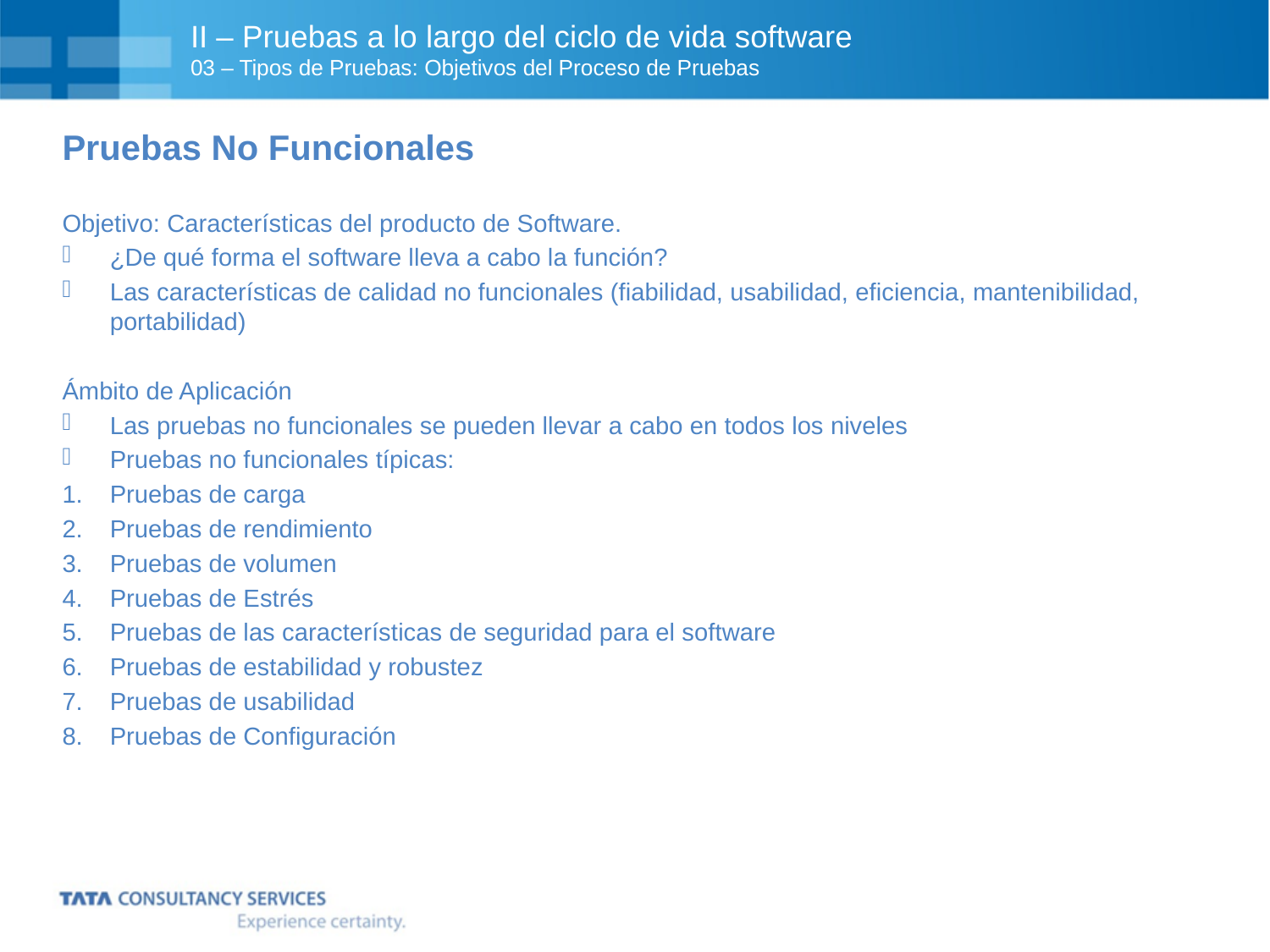

# II – Pruebas a lo largo del ciclo de vida software 03 – Tipos de Pruebas: Objetivos del Proceso de Pruebas
Pruebas No Funcionales

Objetivo: Características del producto de Software.
¿De qué forma el software lleva a cabo la función?
Las características de calidad no funcionales (fiabilidad, usabilidad, eficiencia, mantenibilidad, portabilidad)

Ámbito de Aplicación
Las pruebas no funcionales se pueden llevar a cabo en todos los niveles
Pruebas no funcionales típicas:
Pruebas de carga
Pruebas de rendimiento
Pruebas de volumen
Pruebas de Estrés
Pruebas de las características de seguridad para el software
Pruebas de estabilidad y robustez
Pruebas de usabilidad
Pruebas de Configuración